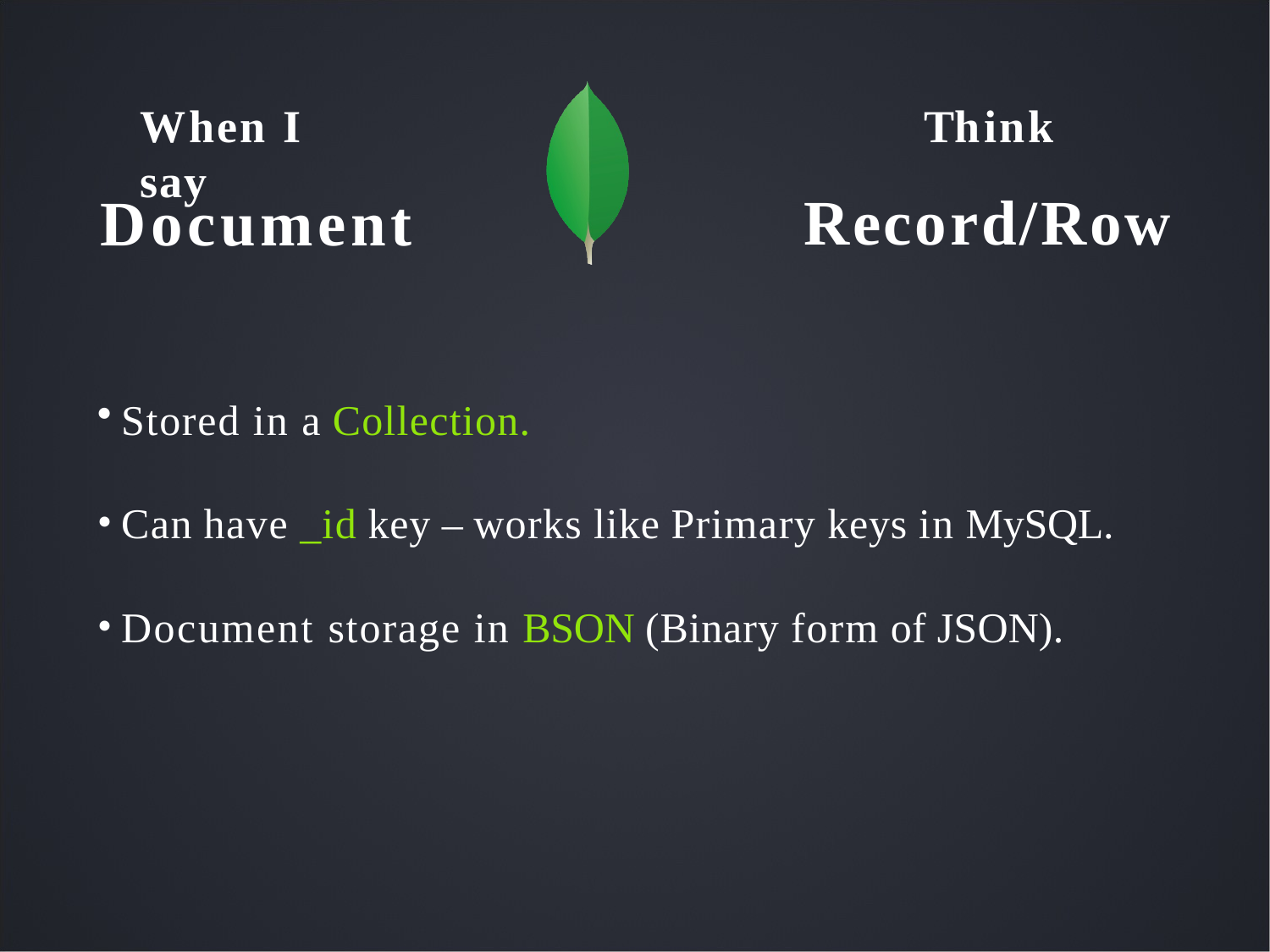

# When I say
Think
Record/Row
Document
Stored in a Collection.

Can have _id key – works like Primary keys in MySQL.

Document storage in BSON (Binary form of JSON).